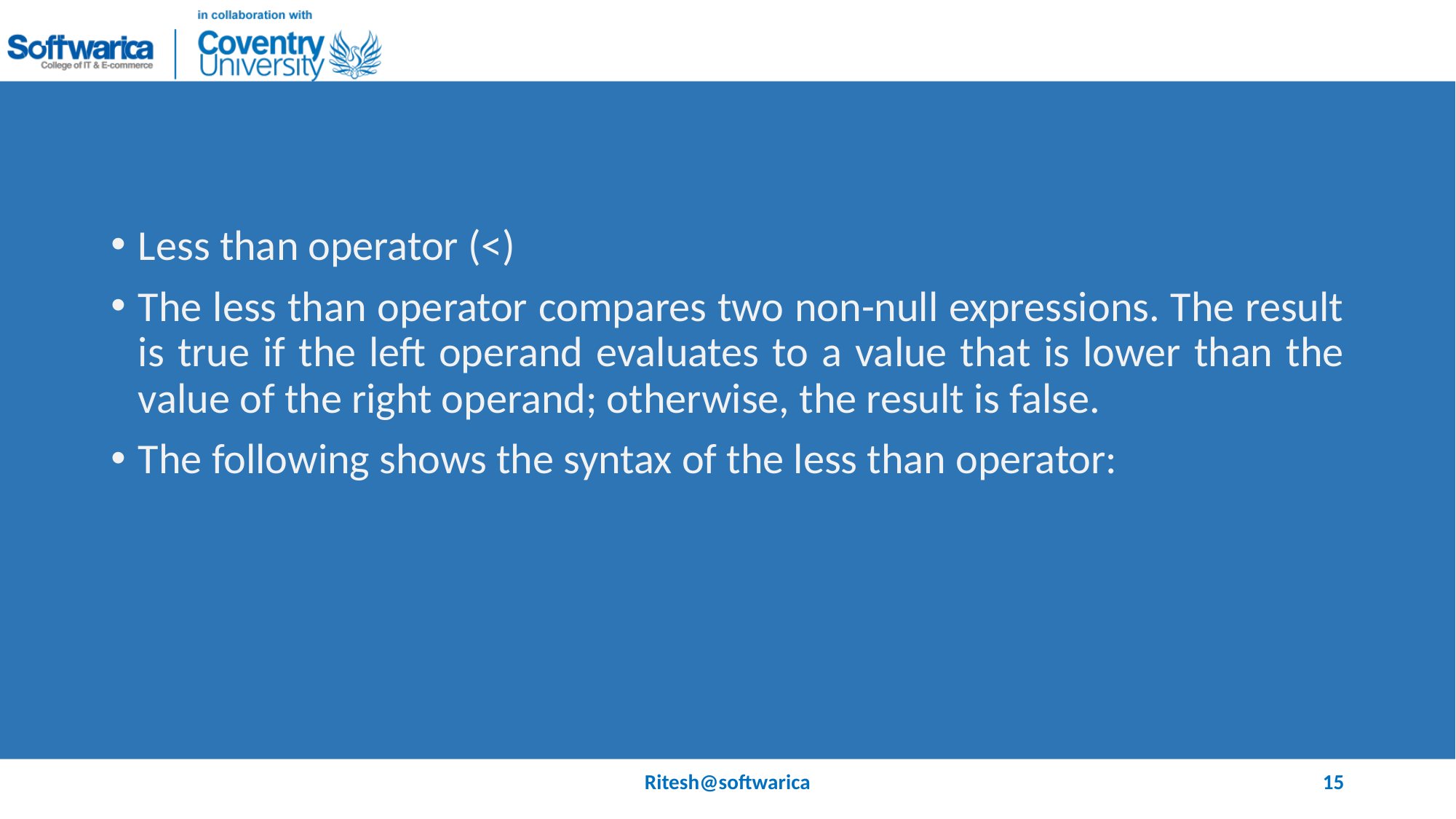

#
Less than operator (<)
The less than operator compares two non-null expressions. The result is true if the left operand evaluates to a value that is lower than the value of the right operand; otherwise, the result is false.
The following shows the syntax of the less than operator:

Ritesh@softwarica
15